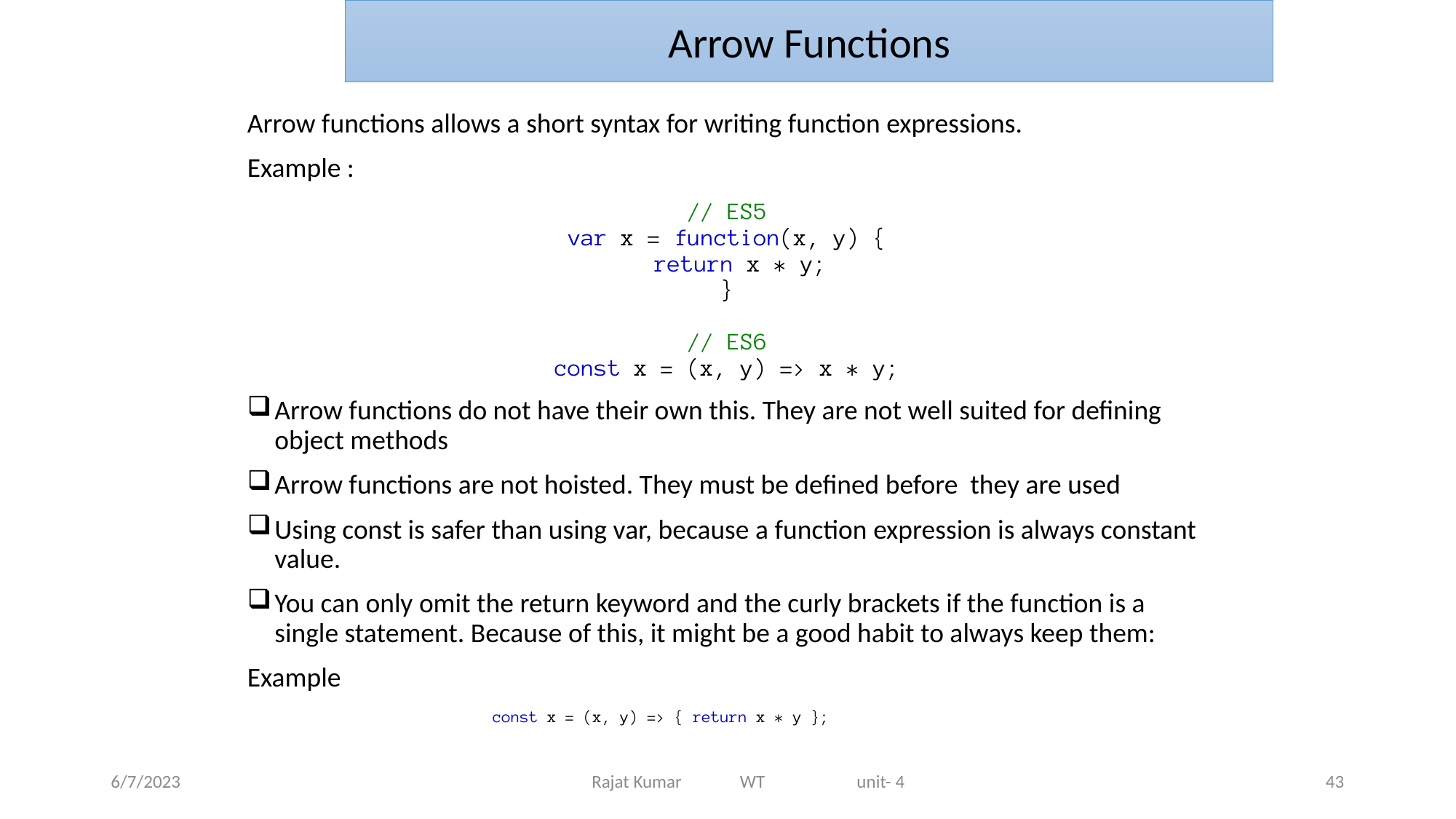

Arrow Functions
Arrow functions allows a short syntax for writing function expressions.
Example :
// ES5
var x = function(x, y) {
  return x * y;
}
// ES6
const x = (x, y) => x * y;
Arrow functions do not have their own this. They are not well suited for defining object methods
Arrow functions are not hoisted. They must be defined before  they are used
Using const is safer than using var, because a function expression is always constant value.
You can only omit the return keyword and the curly brackets if the function is a single statement. Because of this, it might be a good habit to always keep them:
Example
                           const x = (x, y) => { return x * y };

6/7/2023
43
Rajat Kumar              WT                      unit- 4